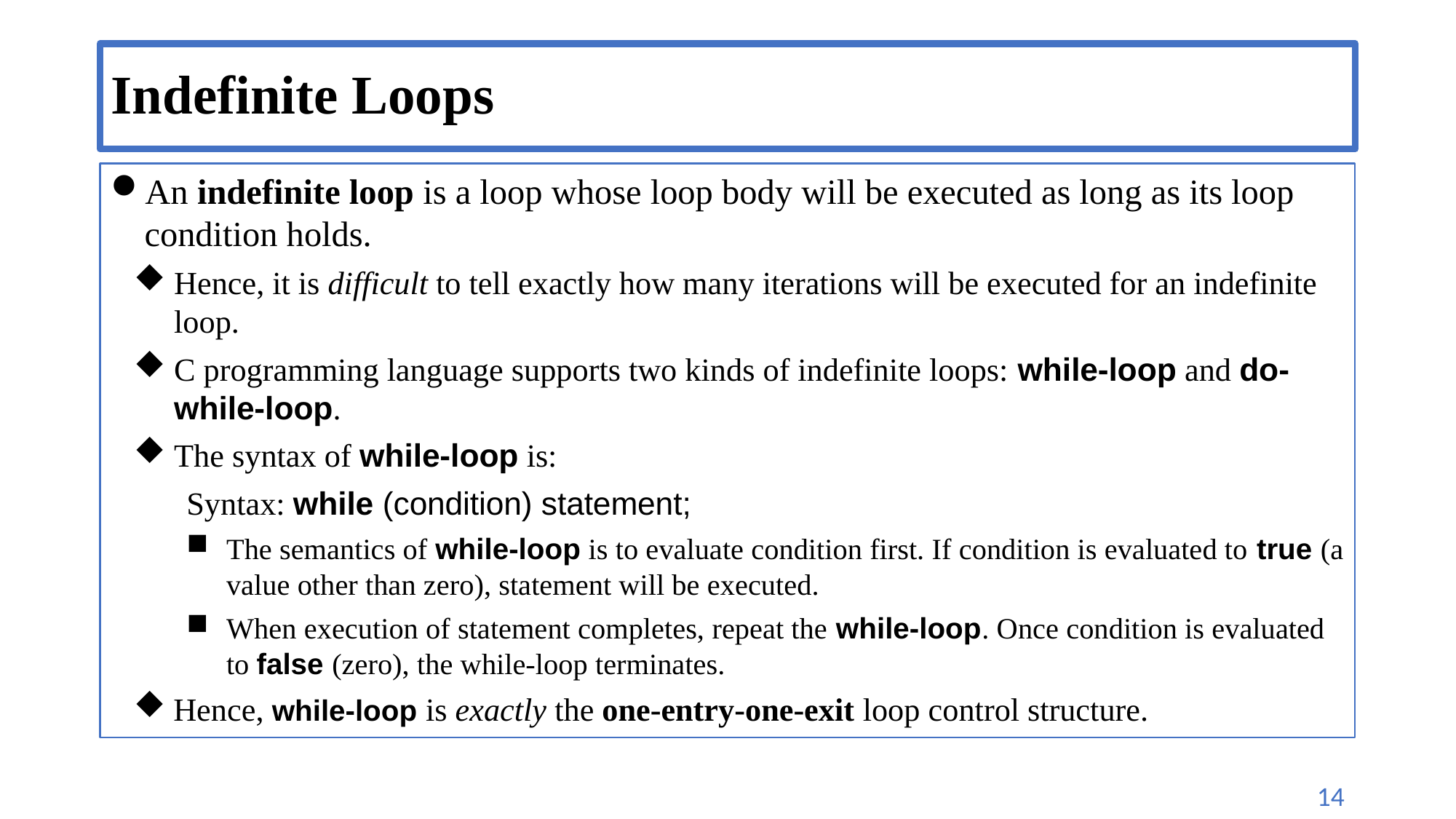

# Indefinite Loops
An indefinite loop is a loop whose loop body will be executed as long as its loop condition holds.
Hence, it is difficult to tell exactly how many iterations will be executed for an indefinite loop.
C programming language supports two kinds of indefinite loops: while-loop and do-while-loop.
The syntax of while-loop is:
Syntax: while (condition) statement;
The semantics of while-loop is to evaluate condition first. If condition is evaluated to true (a value other than zero), statement will be executed.
When execution of statement completes, repeat the while-loop. Once condition is evaluated to false (zero), the while-loop terminates.
Hence, while-loop is exactly the one-entry-one-exit loop control structure.